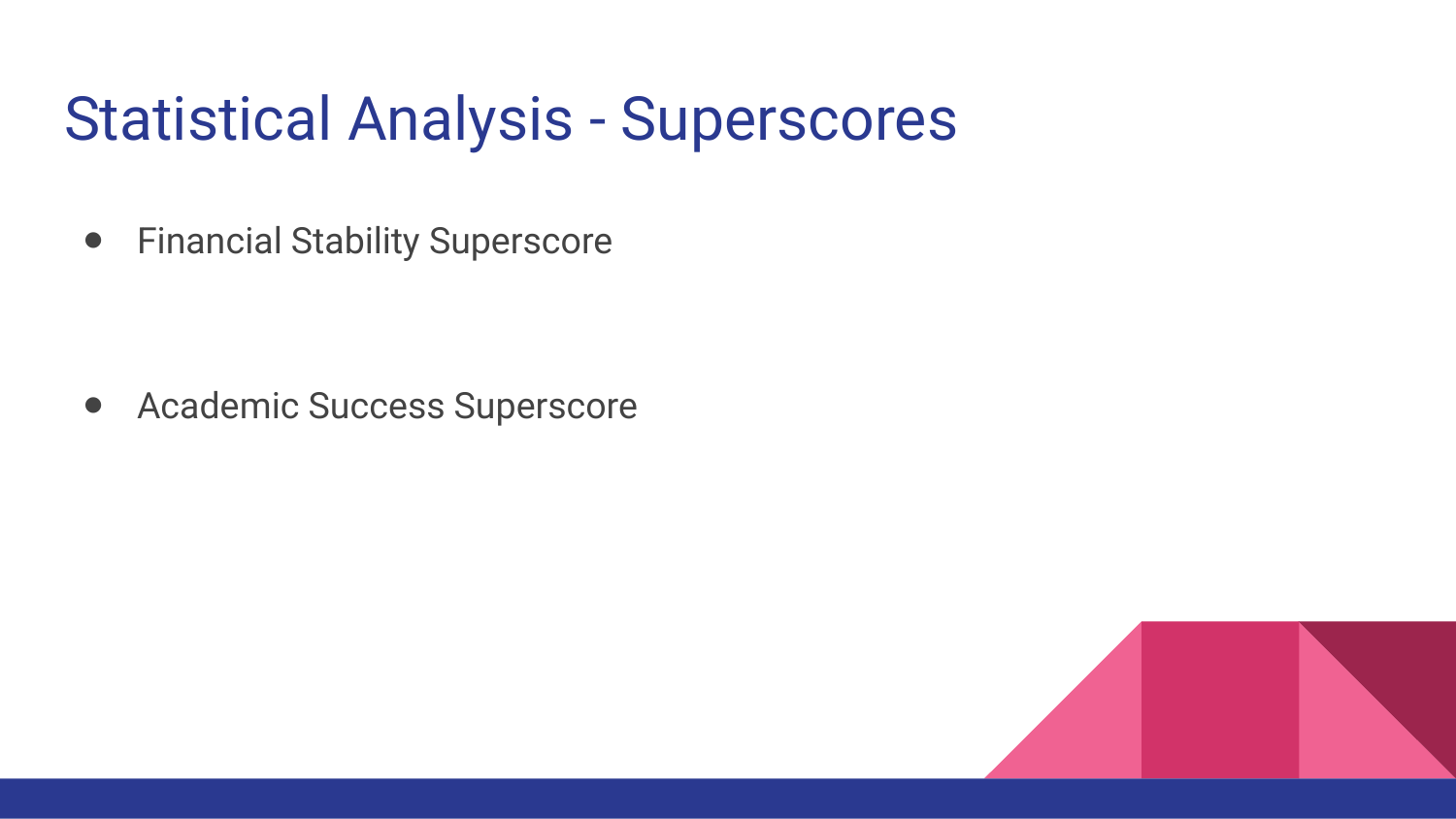

# Statistical Analysis - Superscores
Financial Stability Superscore

Academic Success Superscore